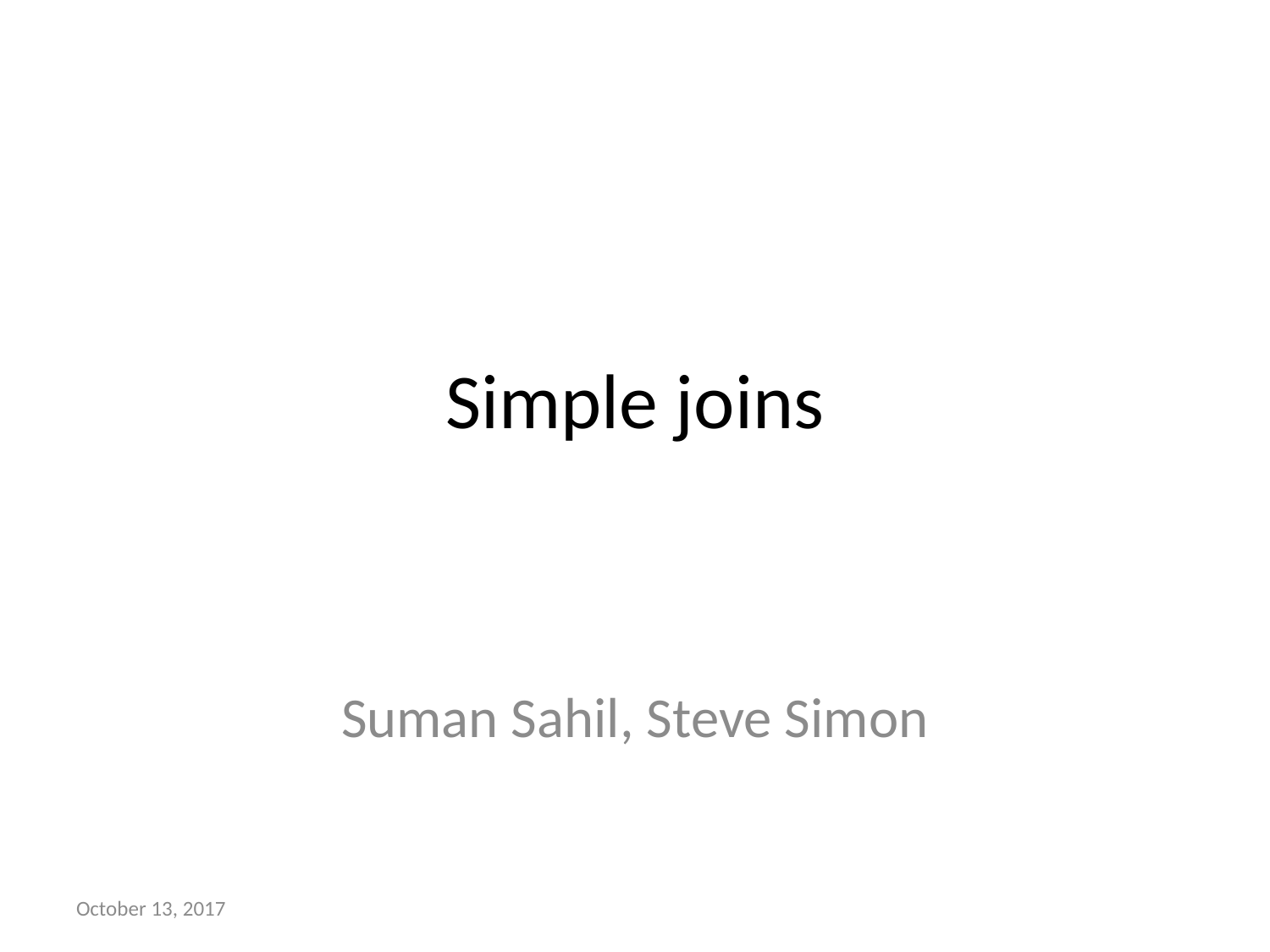

# Simple joins
Suman Sahil, Steve Simon
October 13, 2017